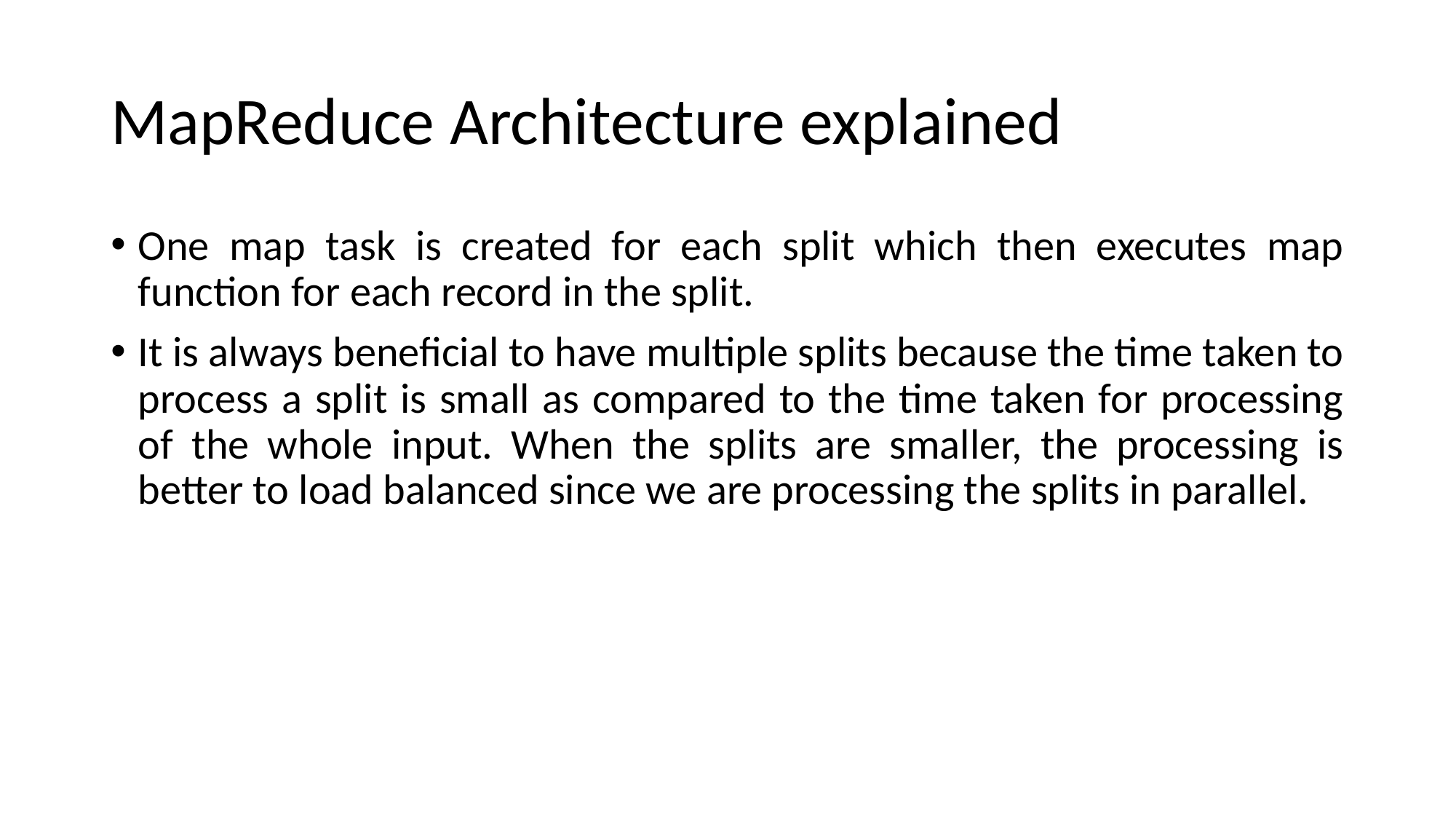

# MapReduce Architecture explained
One map task is created for each split which then executes map function for each record in the split.
It is always beneficial to have multiple splits because the time taken to process a split is small as compared to the time taken for processing of the whole input. When the splits are smaller, the processing is better to load balanced since we are processing the splits in parallel.